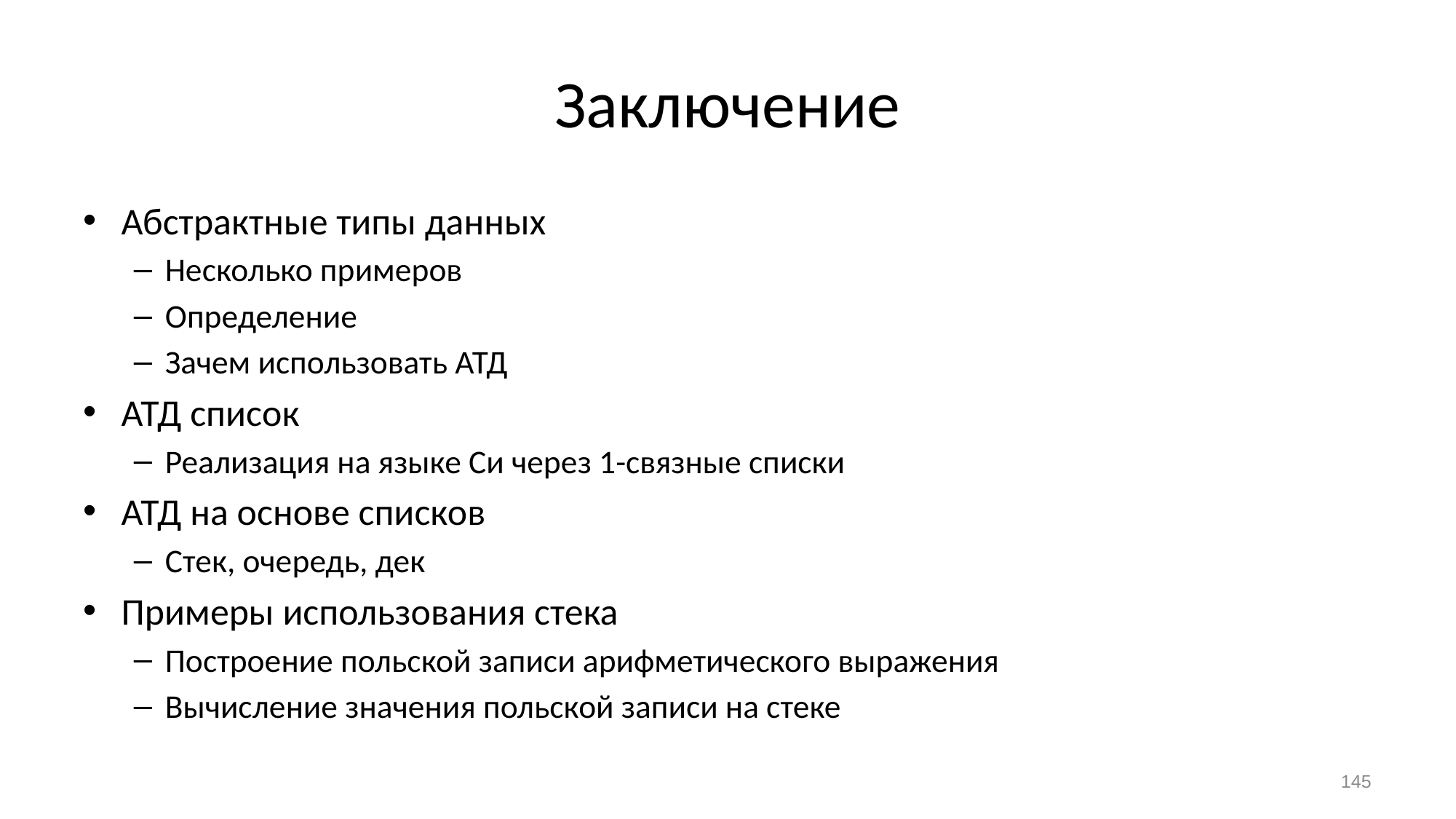

# Заключение
Абстрактные типы данных
Несколько примеров
Определение
Зачем использовать АТД
АТД список
Реализация на языке Си через 1-связные списки
АТД на основе списков
Стек, очередь, дек
Примеры использования стека
Построение польской записи арифметического выражения
Вычисление значения польской записи на стеке

145